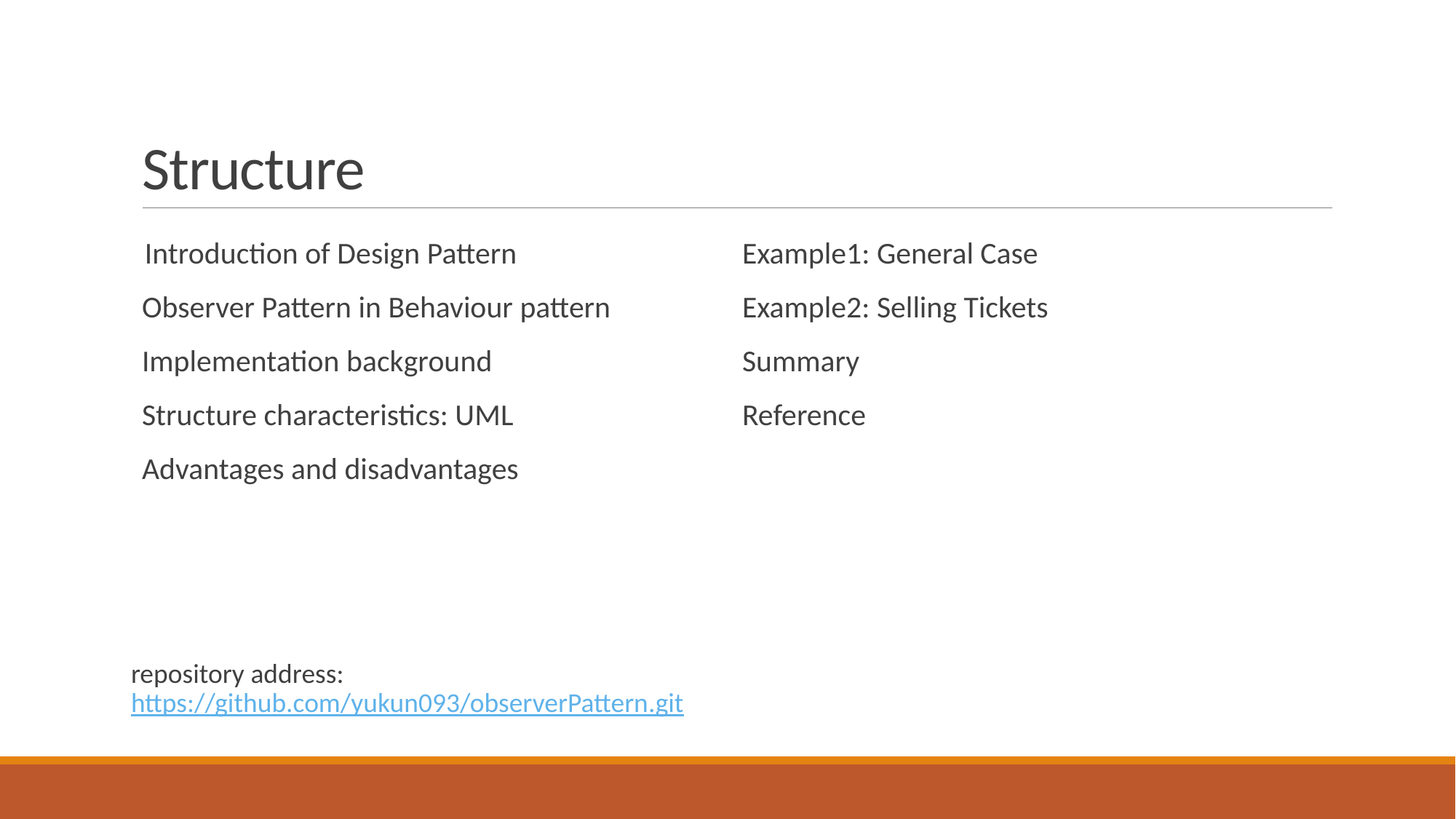

# Structure
  Introduction of Design Pattern
Observer Pattern in Behaviour pattern
Implementation background
Structure characteristics: UML
Advantages and disadvantages

repository address: https://github.com/yukun093/observerPattern.git

Example1: General Case
Example2: Selling Tickets
Summary
Reference